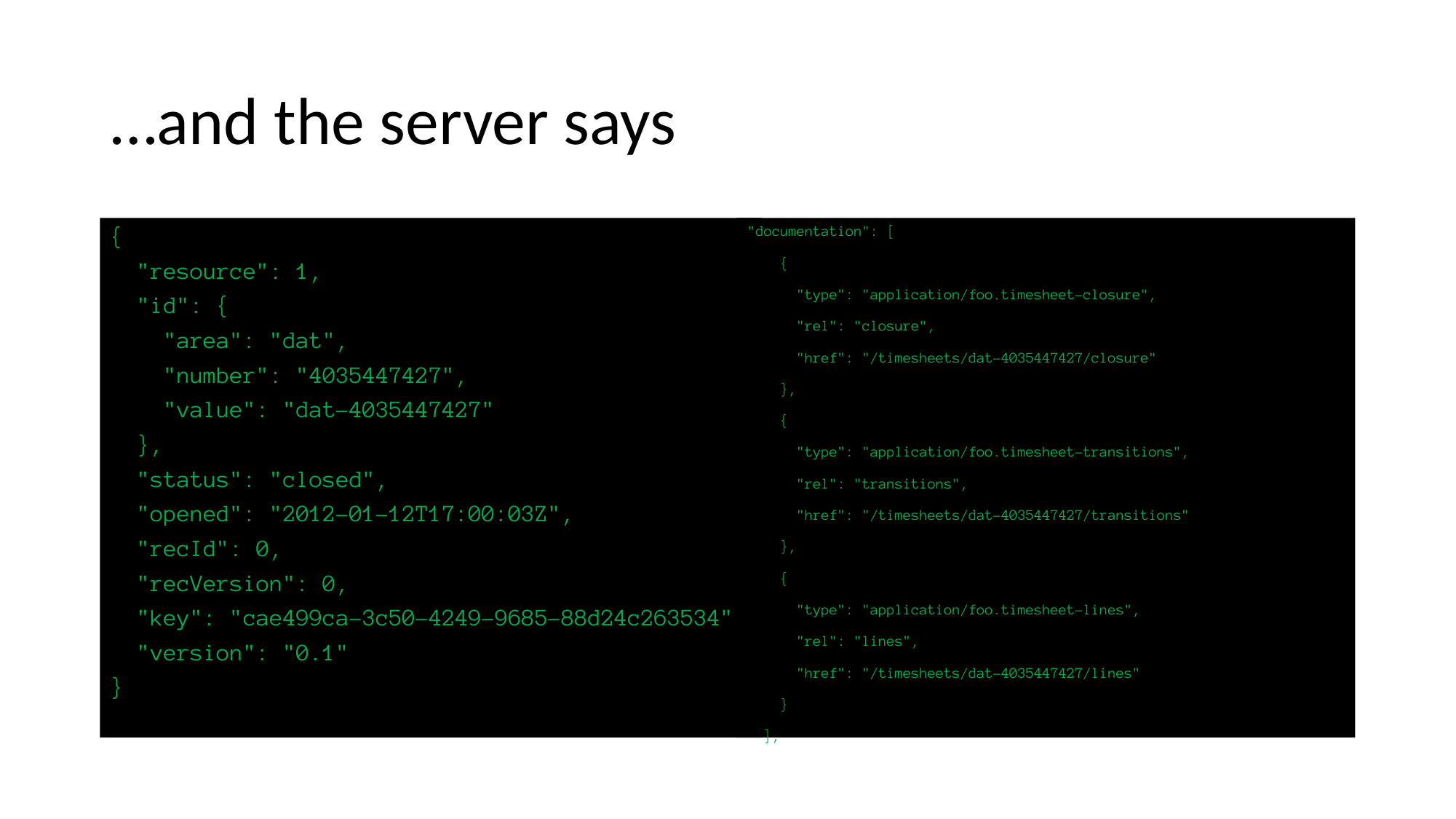

# …and the server says
{
  "resource": 1,
  "id": {
    "area": "dat",
    "number": "4035447427",
    "value": "dat-4035447427"
  },
  "status": "closed",
  "opened": "2012-01-12T17:00:03Z",
  "recId": 0,
  "recVersion": 0,
  "key": "cae499ca-3c50-4249-9685-88d24c263534",
  "version": "0.1"
}

"documentation": [
    {
      "type": "application/foo.timesheet-closure",
      "rel": "closure",
      "href": "/timesheets/dat-4035447427/closure"
    },
    {
      "type": "application/foo.timesheet-transitions",
      "rel": "transitions",
      "href": "/timesheets/dat-4035447427/transitions"
    },
    {
      "type": "application/foo.timesheet-lines",
      "rel": "lines",
      "href": "/timesheets/dat-4035447427/lines"
    }
  ],